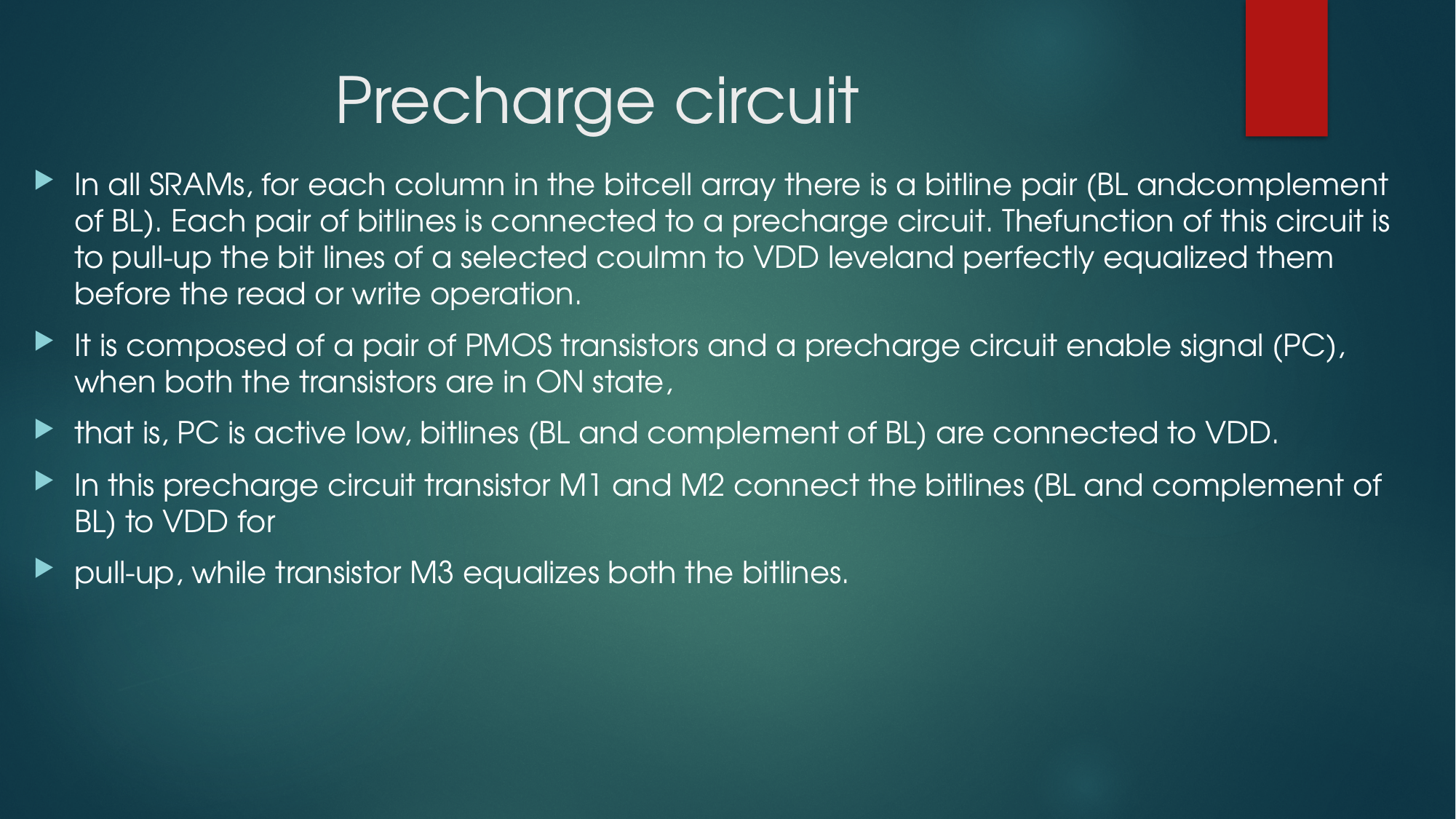

# Precharge circuit
In all SRAMs, for each column in the bitcell array there is a bitline pair (BL andcomplement of BL). Each pair of bitlines is connected to a precharge circuit. Thefunction of this circuit is to pull-up the bit lines of a selected coulmn to VDD leveland perfectly equalized them before the read or write operation.
It is composed of a pair of PMOS transistors and a precharge circuit enable signal (PC), when both the transistors are in ON state,
that is, PC is active low, bitlines (BL and complement of BL) are connected to VDD.
In this precharge circuit transistor M1 and M2 connect the bitlines (BL and complement of BL) to VDD for
pull-up, while transistor M3 equalizes both the bitlines.